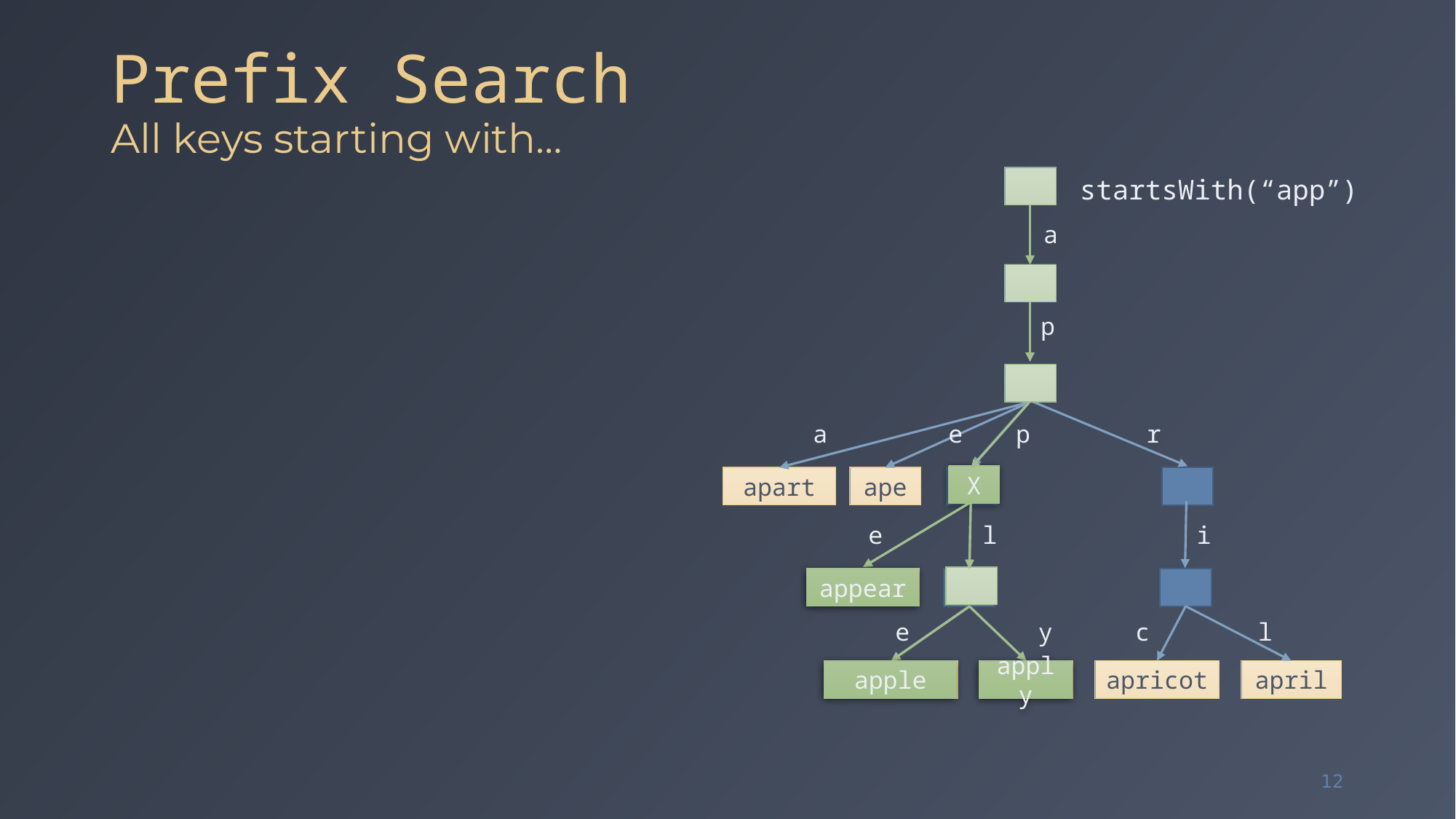

# Prefix Search All keys starting with…
startsWith(“app”)

a

p

a
e
p
r
X
apart
ape

e
l
i

appear

appear
e
y
c
l
apple
apply
apricot
april
apple
apply
12